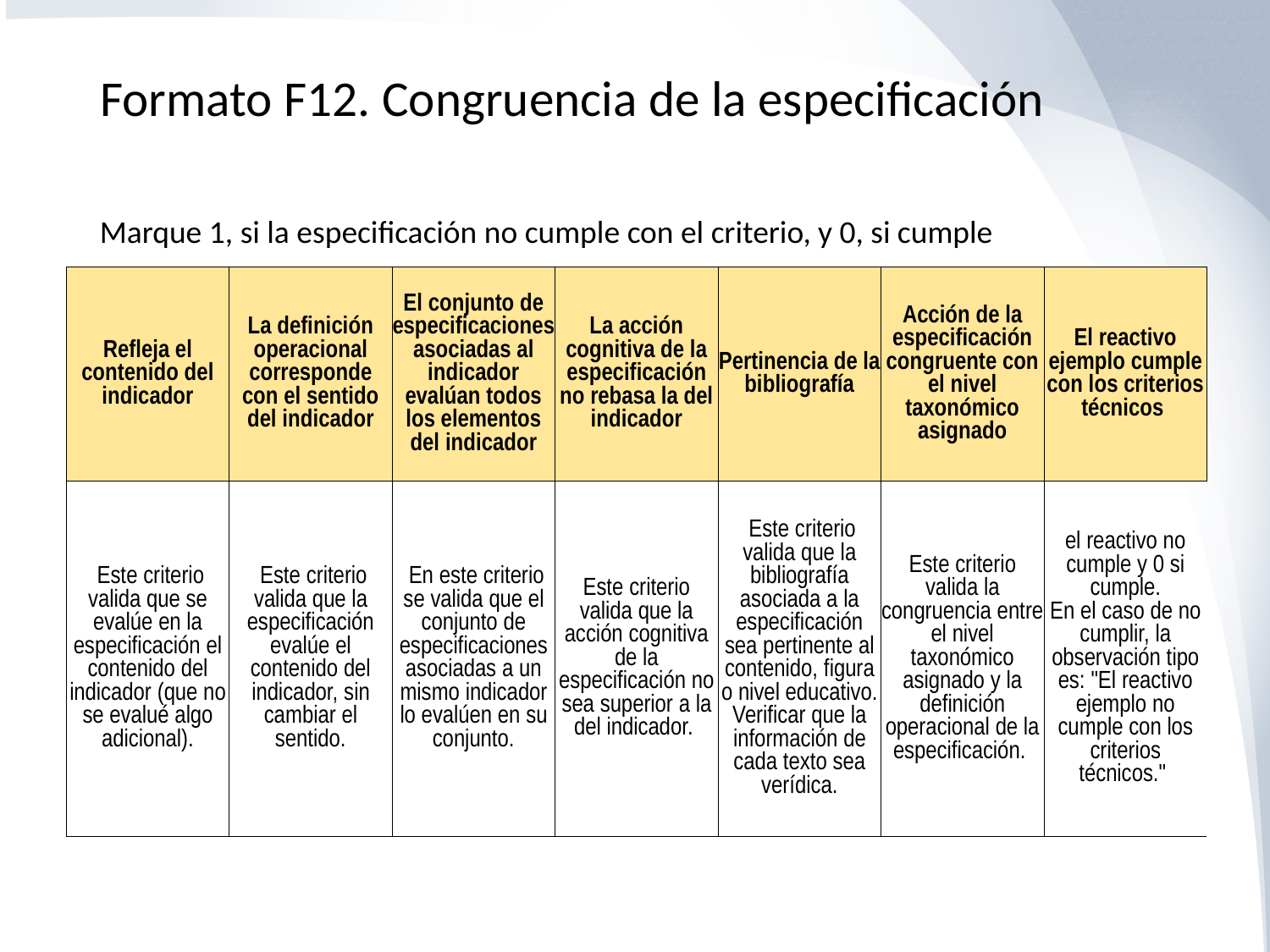

# Formato F12. Congruencia de la especificación
Marque 1, si la especificación no cumple con el criterio, y 0, si cumple
| Refleja el contenido del indicador | La definición operacional corresponde con el sentido del indicador | El conjunto de especificaciones asociadas al indicador evalúan todos los elementos del indicador | La acción cognitiva de la especificación no rebasa la del indicador | Pertinencia de la bibliografía | Acción de la especificación congruente con el nivel taxonómico asignado | El reactivo ejemplo cumple con los criterios técnicos |
| --- | --- | --- | --- | --- | --- | --- |
| Este criterio valida que se evalúe en la especificación el contenido del indicador (que no se evalué algo adicional). | Este criterio valida que la especificación evalúe el contenido del indicador, sin cambiar el sentido. | En este criterio se valida que el conjunto de especificaciones asociadas a un mismo indicador lo evalúen en su conjunto. | Este criterio valida que la acción cognitiva de la especificación no sea superior a la del indicador. | Este criterio valida que la bibliografía asociada a la especificación sea pertinente al contenido, figura o nivel educativo. Verificar que la información de cada texto sea verídica. | Este criterio valida la congruencia entre el nivel taxonómico asignado y la definición operacional de la especificación. | el reactivo no cumple y 0 si cumple. En el caso de no cumplir, la observación tipo es: "El reactivo ejemplo no cumple con los criterios técnicos." |